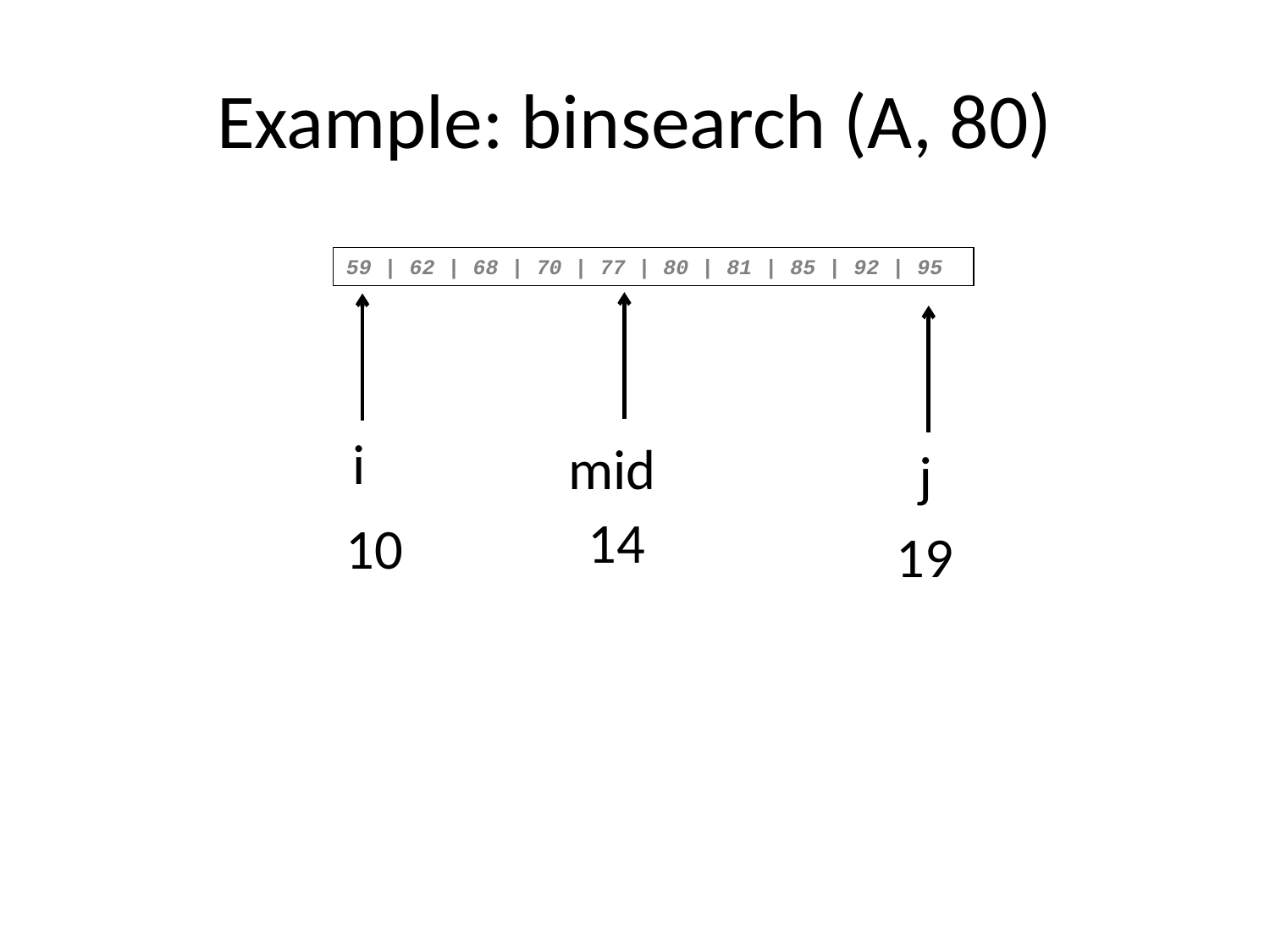

# Example: binsearch (A, 80)
59 | 62 | 68 | 70 | 77 | 80 | 81 | 85 | 92 | 95
mid
14
i
10
j
19